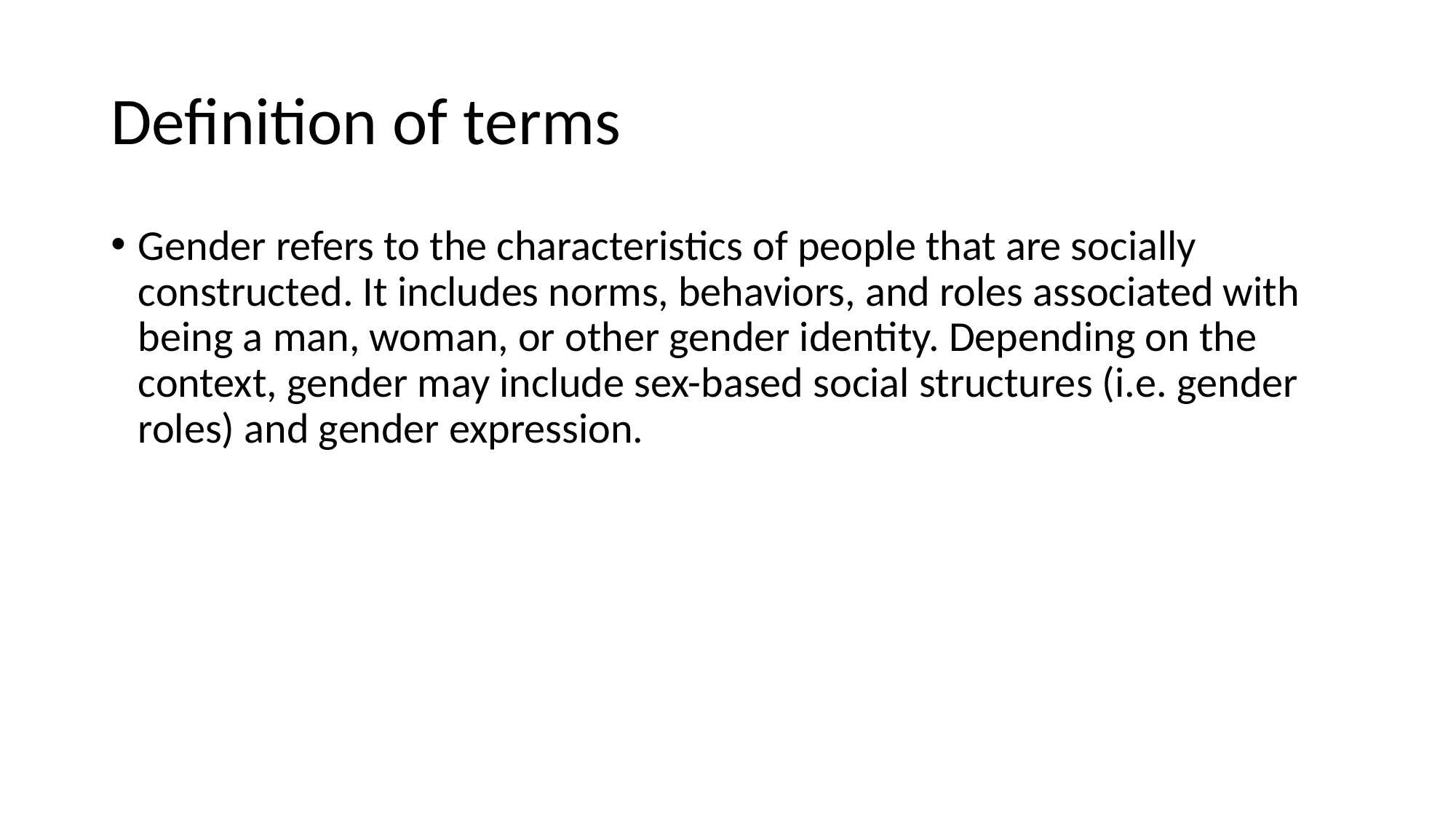

# Definition of terms
Gender refers to the characteristics of people that are socially constructed. It includes norms, behaviors, and roles associated with being a man, woman, or other gender identity. Depending on the context, gender may include sex-based social structures (i.e. gender roles) and gender expression.